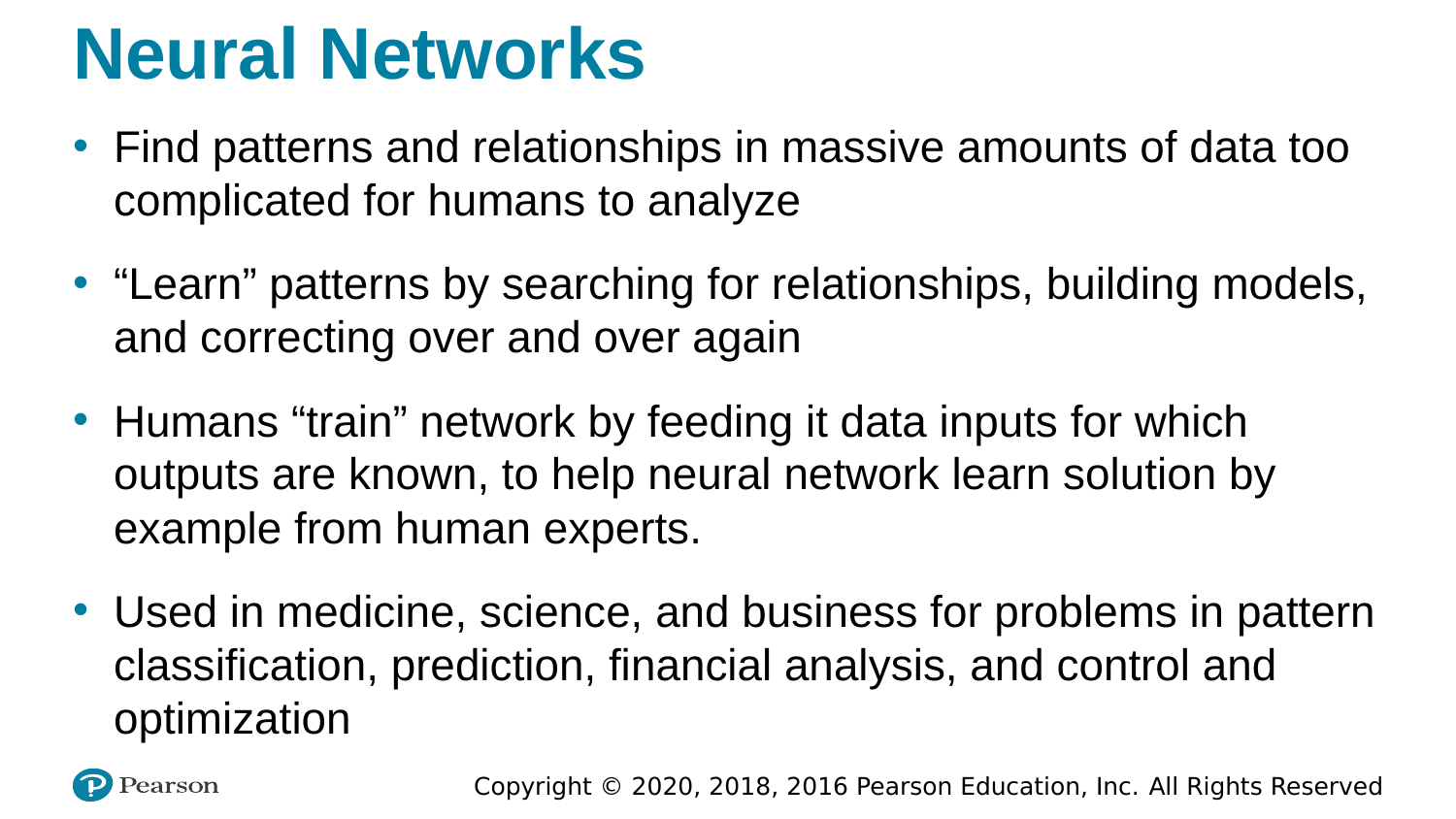

# Neural Networks
Find patterns and relationships in massive amounts of data too complicated for humans to analyze
“Learn” patterns by searching for relationships, building models, and correcting over and over again
Humans “train” network by feeding it data inputs for which outputs are known, to help neural network learn solution by example from human experts.
Used in medicine, science, and business for problems in pattern classification, prediction, financial analysis, and control and optimization